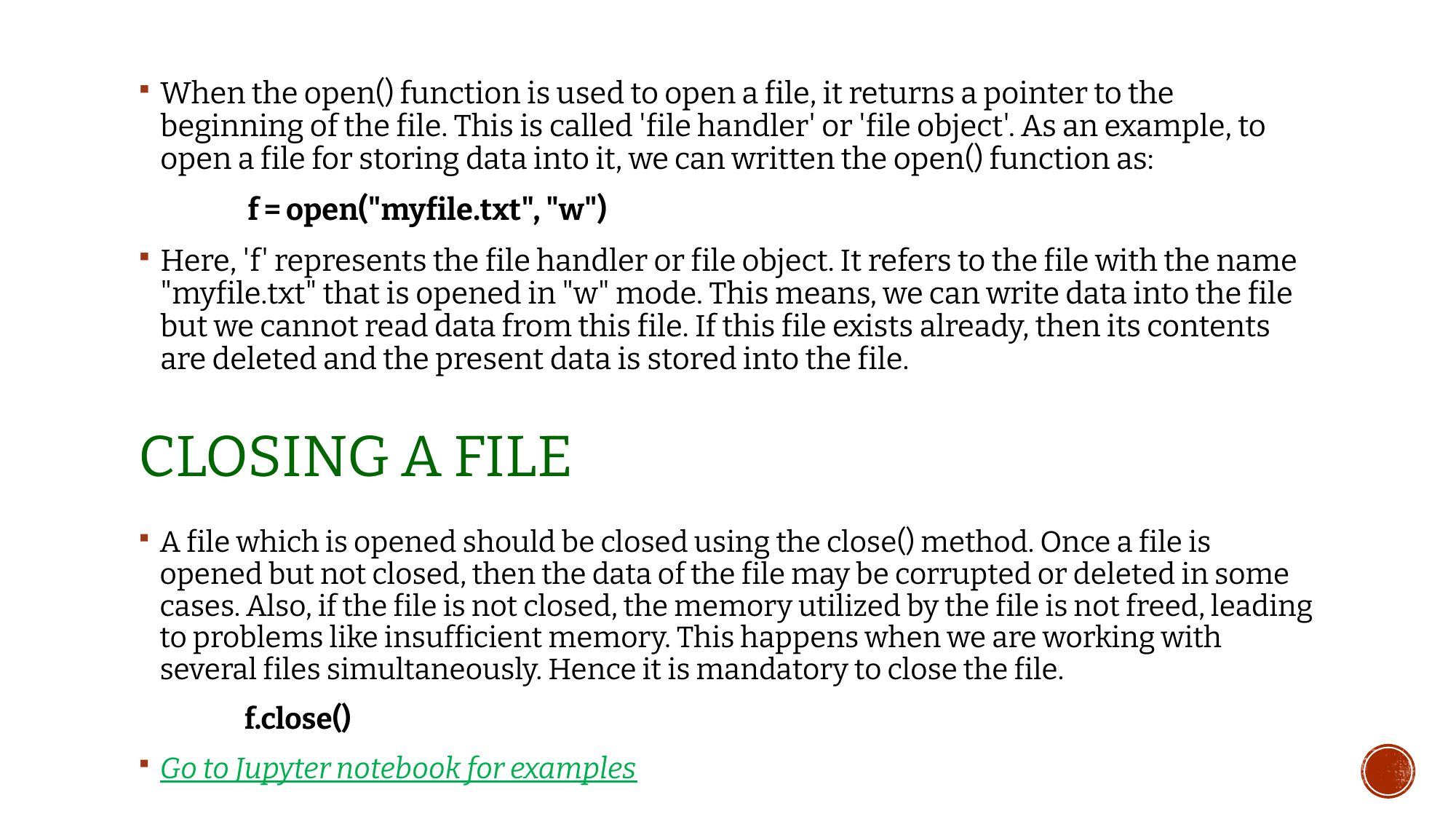

When the open() function is used to open a file, it returns a pointer to the beginning of the file. This is called 'file handler' or 'file object'. As an example, to open a file for storing data into it, we can written the open() function as:
	f = open("myfile.txt", "w")
Here, 'f' represents the file handler or file object. It refers to the file with the name "myfile.txt" that is opened in "w" mode. This means, we can write data into the file but we cannot read data from this file. If this file exists already, then its contents are deleted and the present data is stored into the file.

# closing a file
A file which is opened should be closed using the close() method. Once a file is opened but not closed, then the data of the file may be corrupted or deleted in some cases. Also, if the file is not closed, the memory utilized by the file is not freed, leading to problems like insufficient memory. This happens when we are working with several files simultaneously. Hence it is mandatory to close the file.
	f.close()
Go to Jupyter notebook for examples